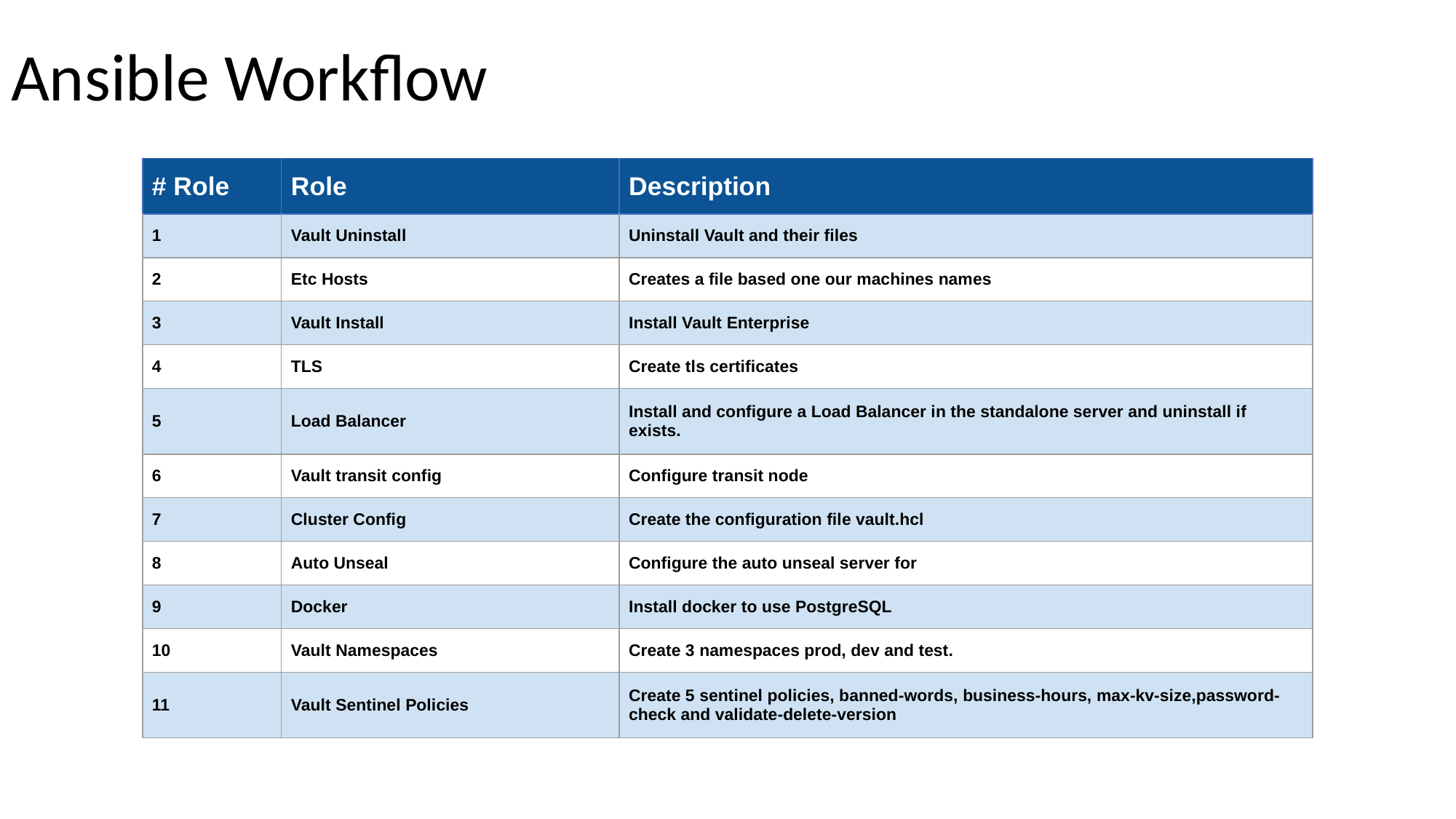

# Ansible Workflow
| # Role | Role | Description |
| --- | --- | --- |
| 1 | Vault Uninstall | Uninstall Vault and their files |
| 2 | Etc Hosts | Creates a file based one our machines names |
| 3 | Vault Install | Install Vault Enterprise |
| 4 | TLS | Create tls certificates |
| 5 | Load Balancer | Install and configure a Load Balancer in the standalone server and uninstall if exists. |
| 6 | Vault transit config | Configure transit node |
| 7 | Cluster Config | Create the configuration file vault.hcl |
| 8 | Auto Unseal | Configure the auto unseal server for |
| 9 | Docker | Install docker to use PostgreSQL |
| 10 | Vault Namespaces | Create 3 namespaces prod, dev and test. |
| 11 | Vault Sentinel Policies | Create 5 sentinel policies, banned-words, business-hours, max-kv-size,password-check and validate-delete-version |